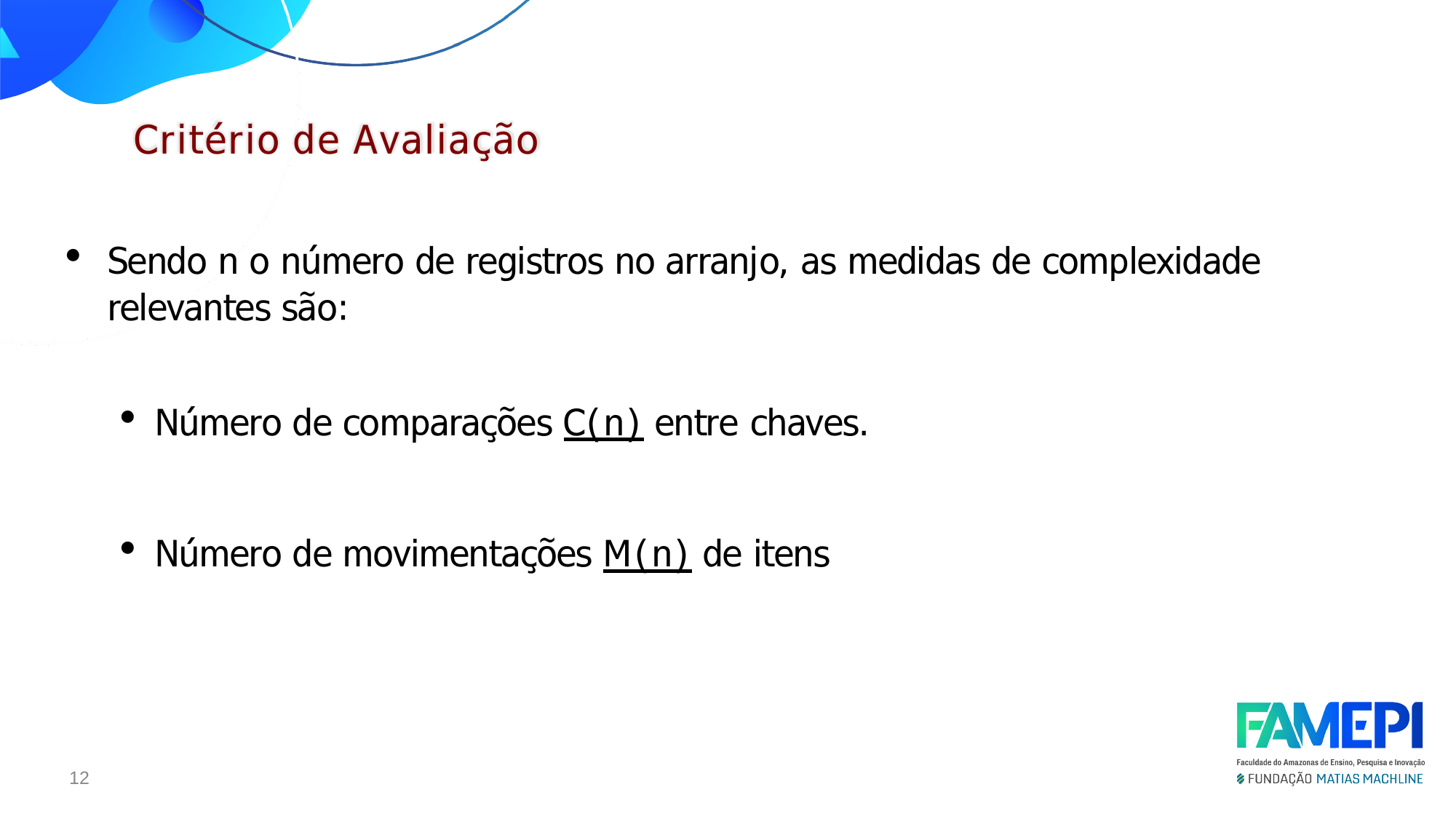

Critério de Avaliação
Sendo n o número de registros no arranjo, as medidas de complexidade relevantes são:

Número de comparações C(n) entre chaves.

Número de movimentações M(n) de itens
12